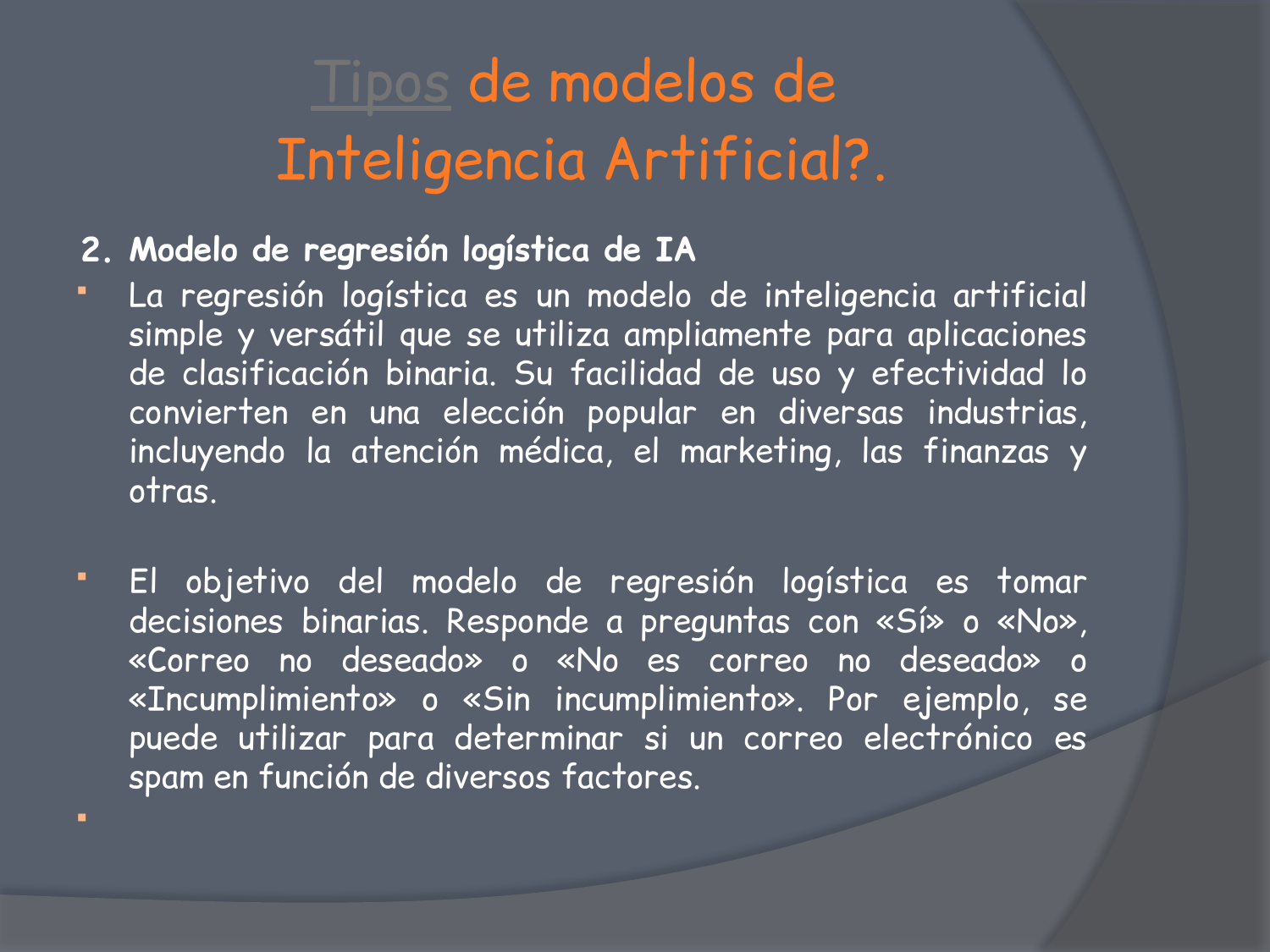

# Tipos de modelos de Inteligencia Artificial?.
2. Modelo de regresión logística de IA
La regresión logística es un modelo de inteligencia artificial simple y versátil que se utiliza ampliamente para aplicaciones de clasificación binaria. Su facilidad de uso y efectividad lo convierten en una elección popular en diversas industrias, incluyendo la atención médica, el marketing, las finanzas y otras.

El objetivo del modelo de regresión logística es tomar decisiones binarias. Responde a preguntas con «Sí» o «No», «Correo no deseado» o «No es correo no deseado» o «Incumplimiento» o «Sin incumplimiento». Por ejemplo, se puede utilizar para determinar si un correo electrónico es spam en función de diversos factores.